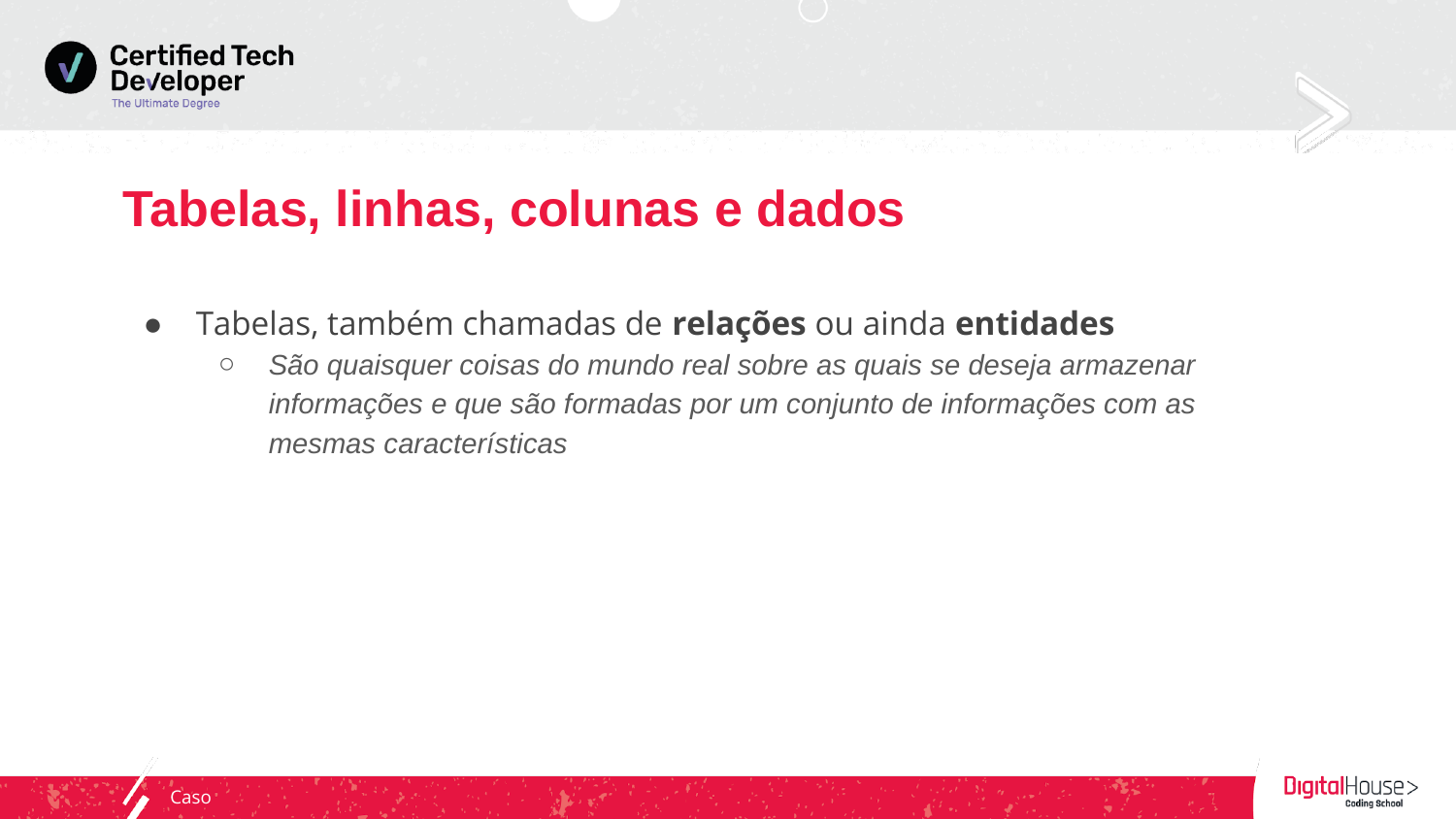

# Tabelas, linhas, colunas e dados
Tabelas, também chamadas de relações ou ainda entidades
São quaisquer coisas do mundo real sobre as quais se deseja armazenar informações e que são formadas por um conjunto de informações com as mesmas características